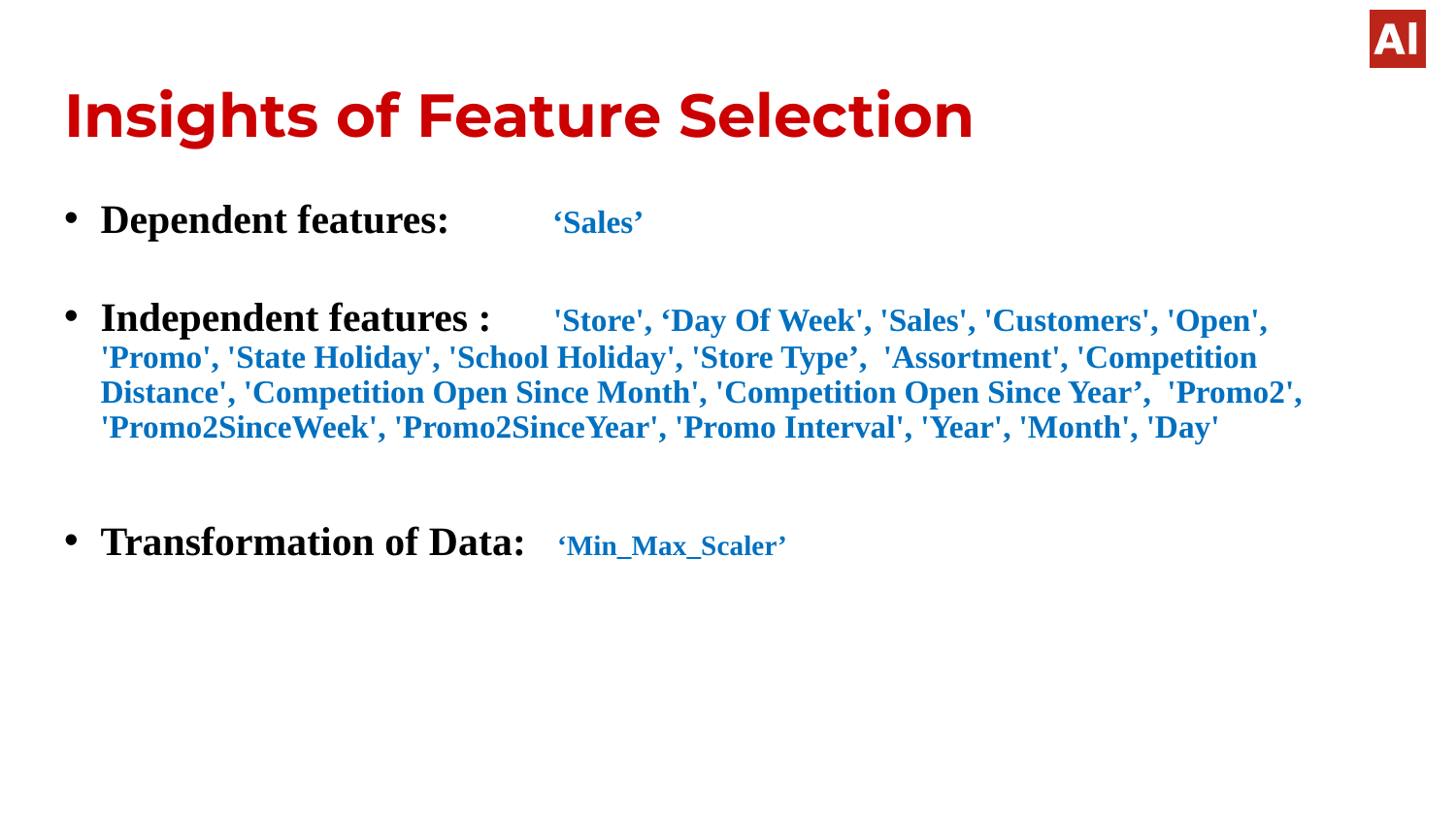

# Insights of Feature Selection
Dependent features:          ‘Sales’

Independent features :      'Store', ‘Day Of Week', 'Sales', 'Customers', 'Open', 'Promo', 'State Holiday', 'School Holiday', 'Store Type’,  'Assortment', 'Competition Distance', 'Competition Open Since Month', 'Competition Open Since Year’,  'Promo2', 'Promo2SinceWeek', 'Promo2SinceYear', 'Promo Interval', 'Year', 'Month', 'Day'

Transformation of Data:   ‘Min_Max_Scaler’